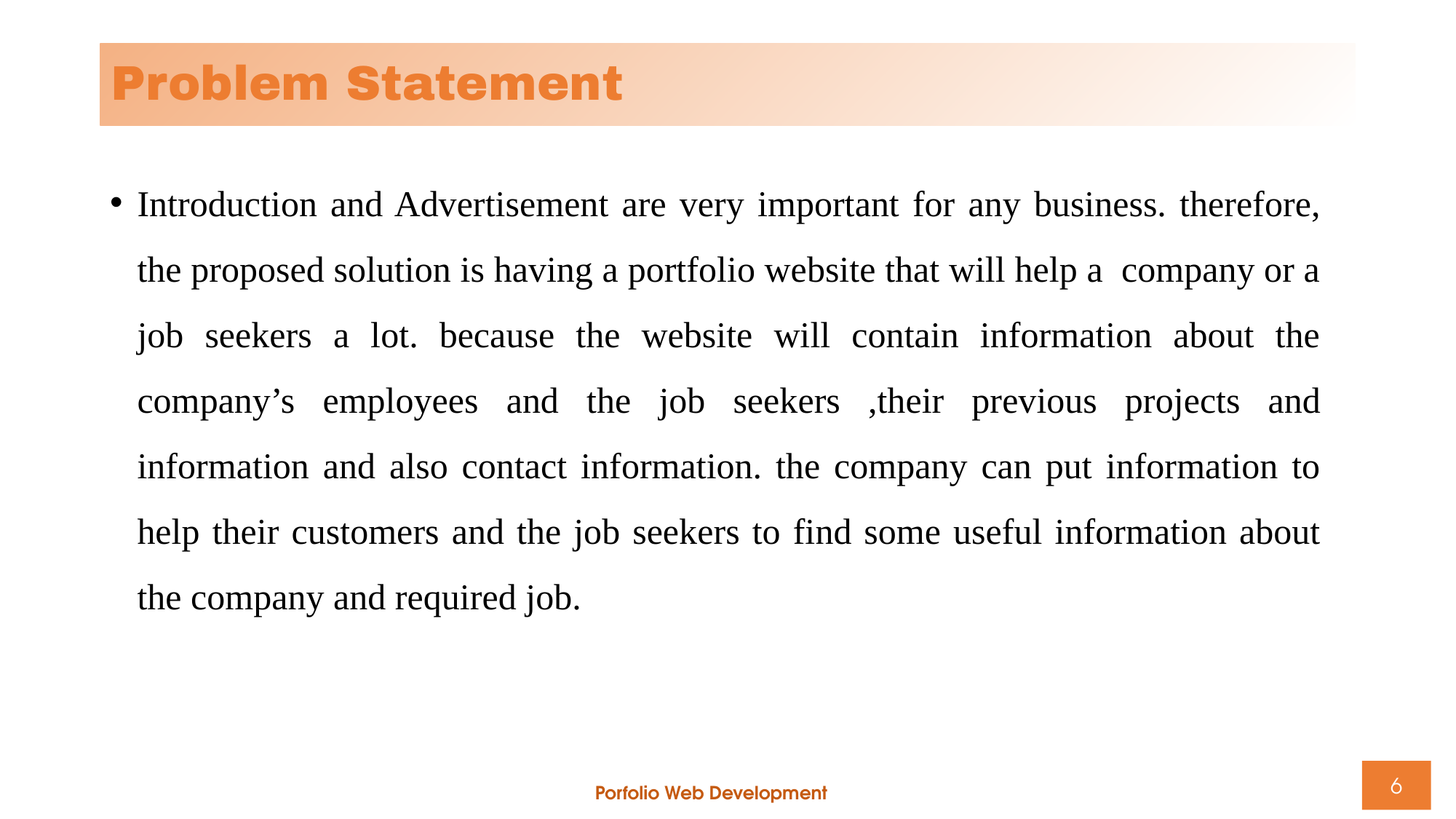

Problem Statement
Introduction and Advertisement are very important for any business. therefore, the proposed solution is having a portfolio website that will help a  company or a job seekers a lot. because the website will contain information about the company’s employees and the job seekers ,their previous projects and information and also contact information. the company can put information to help their customers and the job seekers to find some useful information about the company and required job.

6
Porfolio Web Development